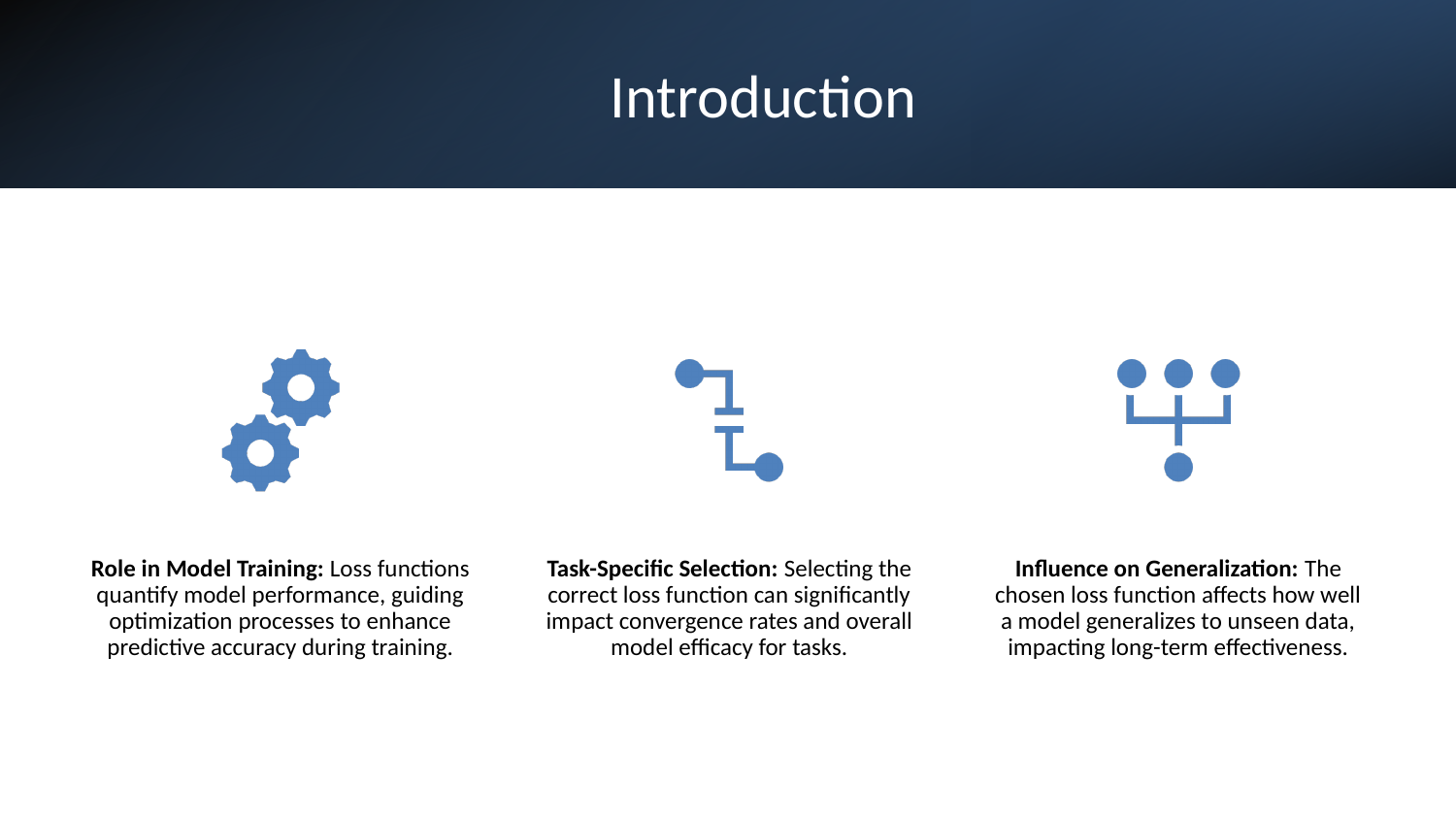

# Introduction
Role in Model Training: Loss functions quantify model performance, guiding optimization processes to enhance predictive accuracy during training.
Task-Specific Selection: Selecting the correct loss function can significantly impact convergence rates and overall model efficacy for tasks.
Influence on Generalization: The chosen loss function affects how well a model generalizes to unseen data, impacting long-term effectiveness.